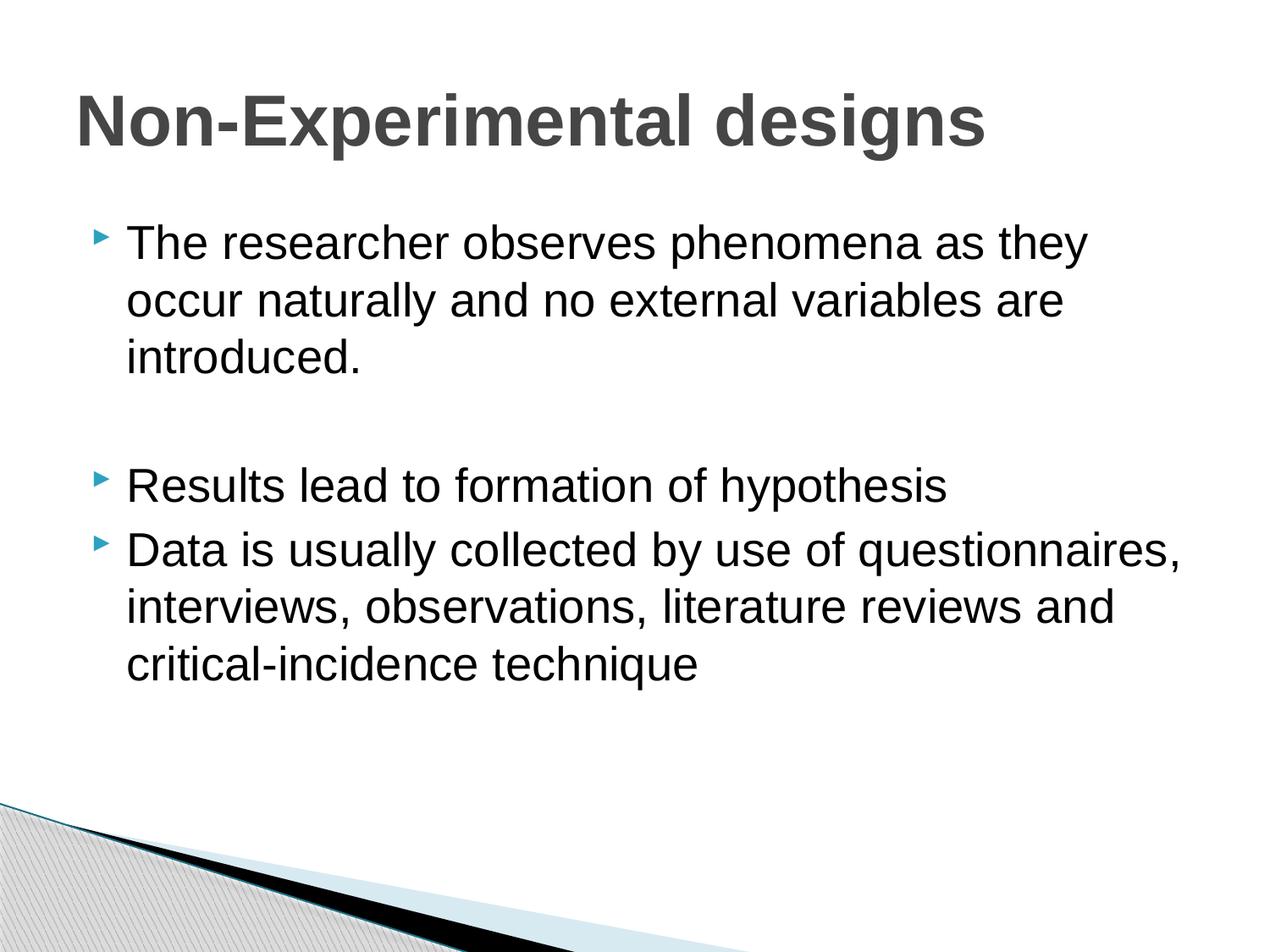

# Non-Experimental designs
The researcher observes phenomena as they occur naturally and no external variables are introduced.

Results lead to formation of hypothesis
Data is usually collected by use of questionnaires, interviews, observations, literature reviews and critical-incidence technique